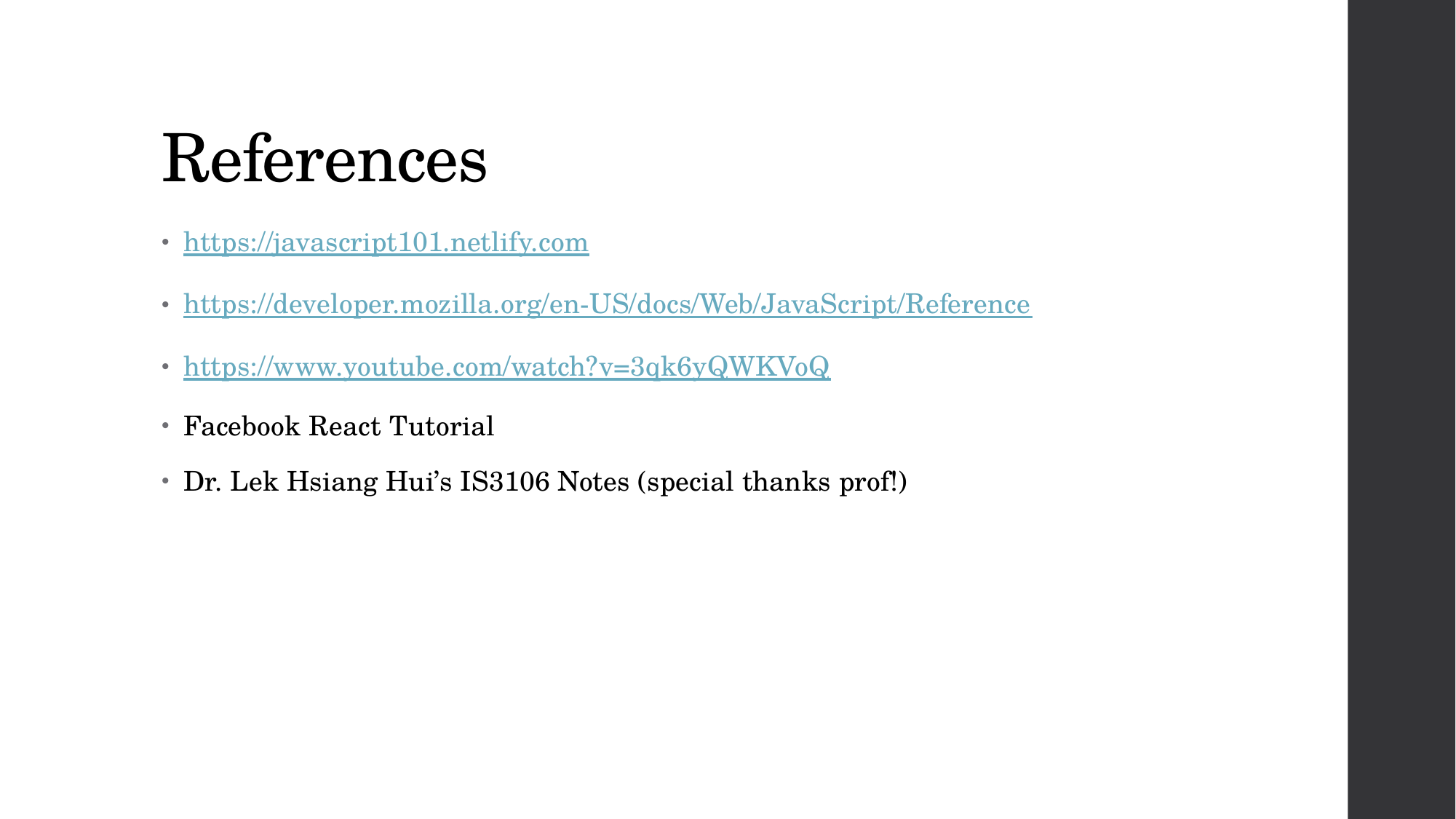

# References
https://javascript101.netlify.com
https://developer.mozilla.org/en-US/docs/Web/JavaScript/Reference
https://www.youtube.com/watch?v=3qk6yQWKVoQ
Facebook React Tutorial
Dr. Lek Hsiang Hui’s IS3106 Notes (special thanks prof!)